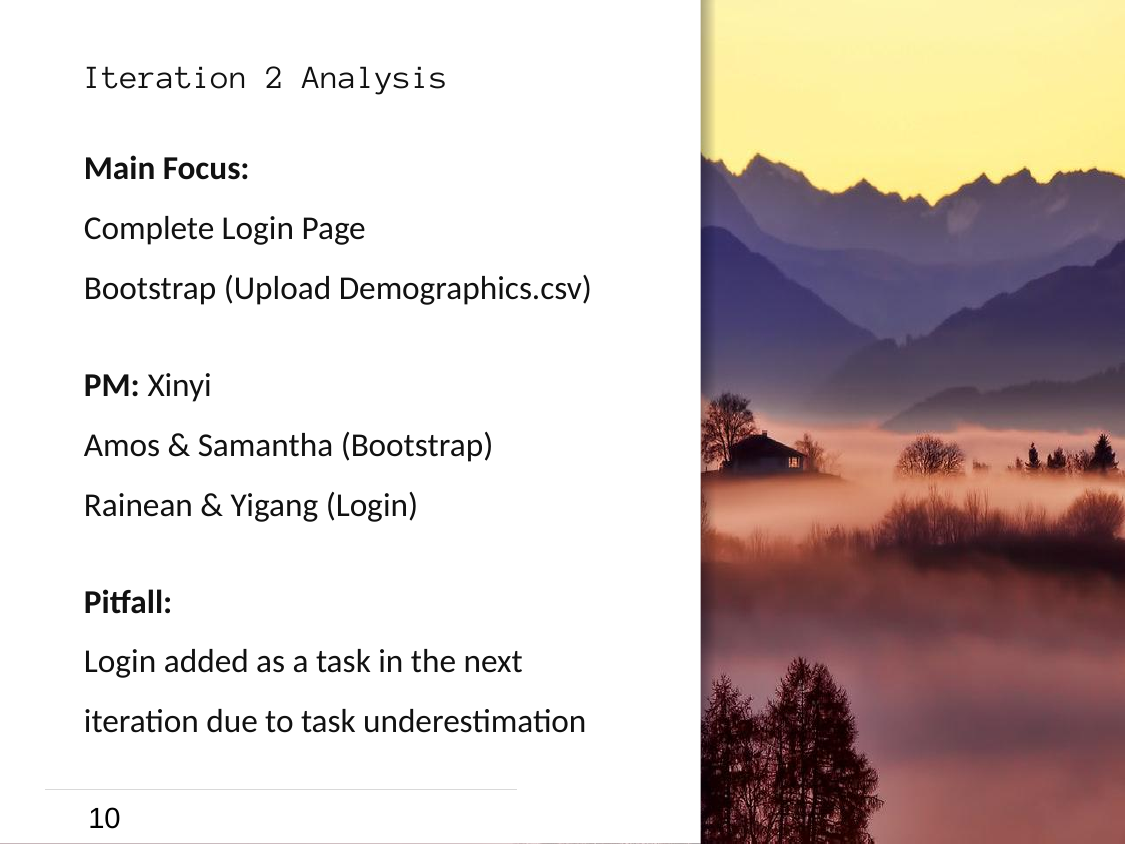

# Iteration 2 Analysis
Main Focus:
Complete Login Page
Bootstrap (Upload Demographics.csv)
PM: Xinyi
Amos & Samantha (Bootstrap)
Rainean & Yigang (Login)
Pitfall:
Login added as a task in the next iteration due to task underestimation
10